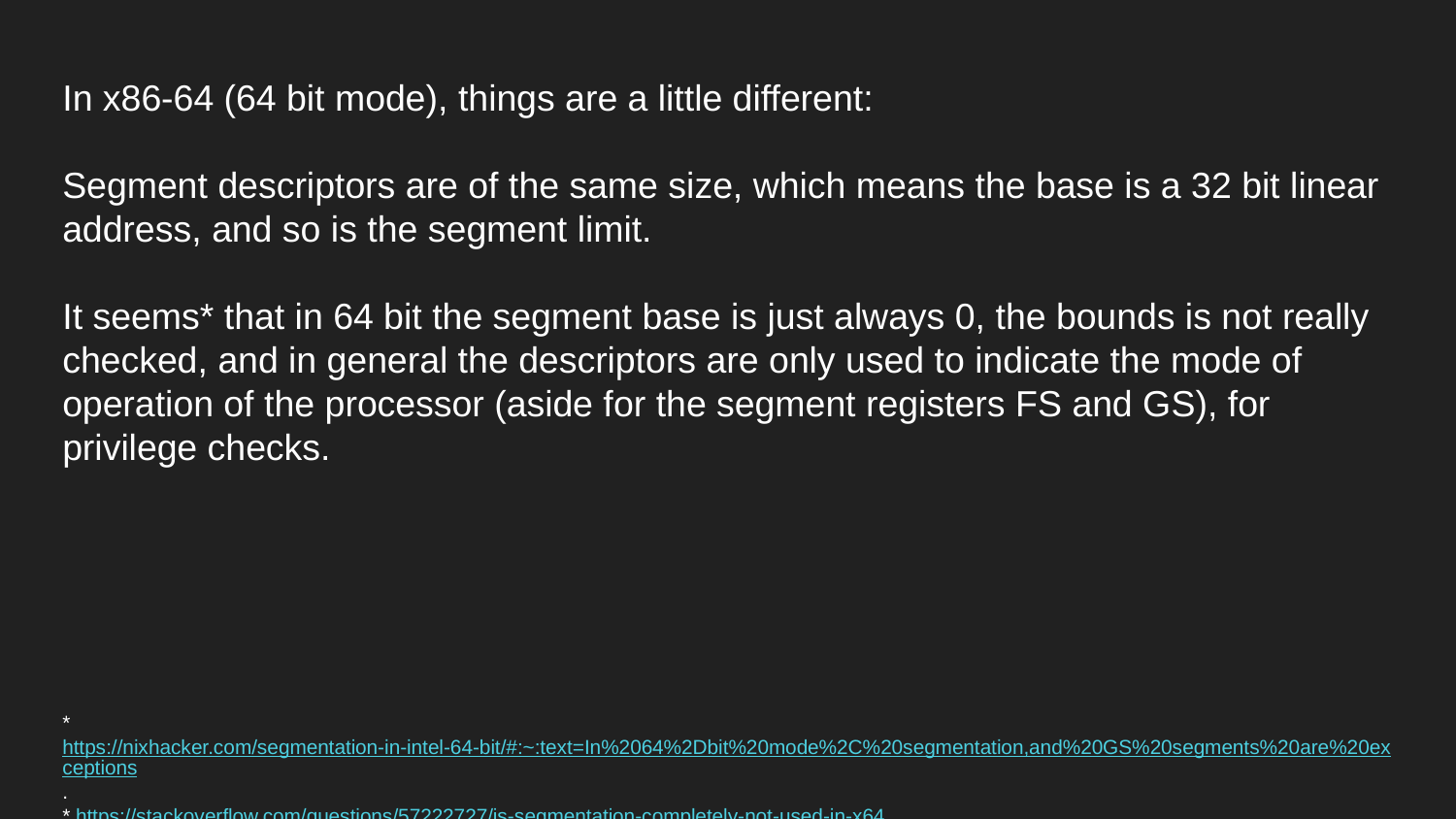

In x86-64 (64 bit mode), things are a little different:

Segment descriptors are of the same size, which means the base is a 32 bit linear address, and so is the segment limit.

It seems* that in 64 bit the segment base is just always 0, the bounds is not really checked, and in general the descriptors are only used to indicate the mode of operation of the processor (aside for the segment registers FS and GS), for privilege checks.

* https://nixhacker.com/segmentation-in-intel-64-bit/#:~:text=In%2064%2Dbit%20mode%2C%20segmentation,and%20GS%20segments%20are%20exceptions.
* https://stackoverflow.com/questions/57222727/is-segmentation-completely-not-used-in-x64